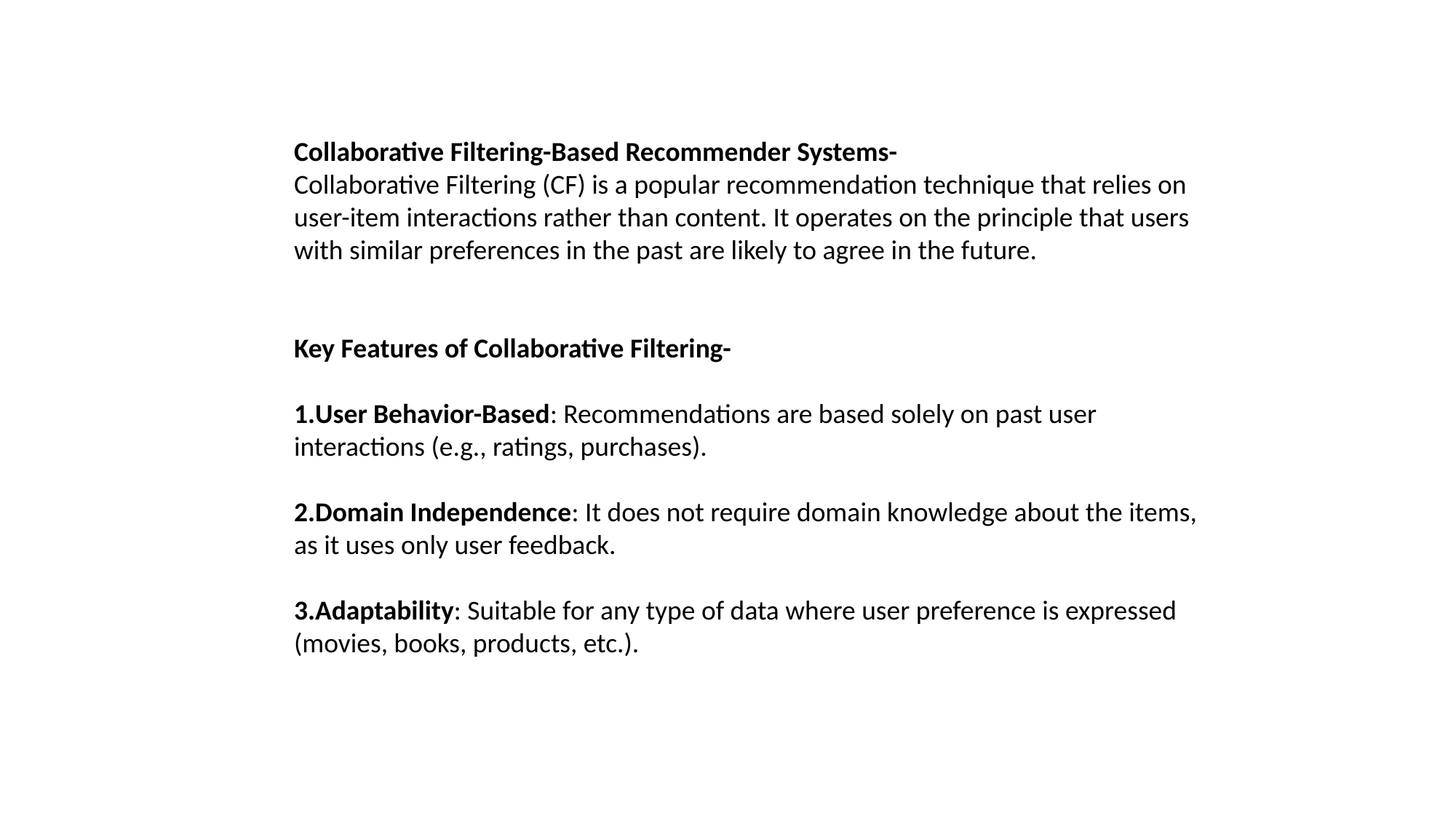

Collaborative Filtering-Based Recommender Systems-
Collaborative Filtering (CF) is a popular recommendation technique that relies on user-item interactions rather than content. It operates on the principle that users with similar preferences in the past are likely to agree in the future.

Key Features of Collaborative Filtering-

User Behavior-Based: Recommendations are based solely on past user interactions (e.g., ratings, purchases).

Domain Independence: It does not require domain knowledge about the items, as it uses only user feedback.

Adaptability: Suitable for any type of data where user preference is expressed (movies, books, products, etc.).